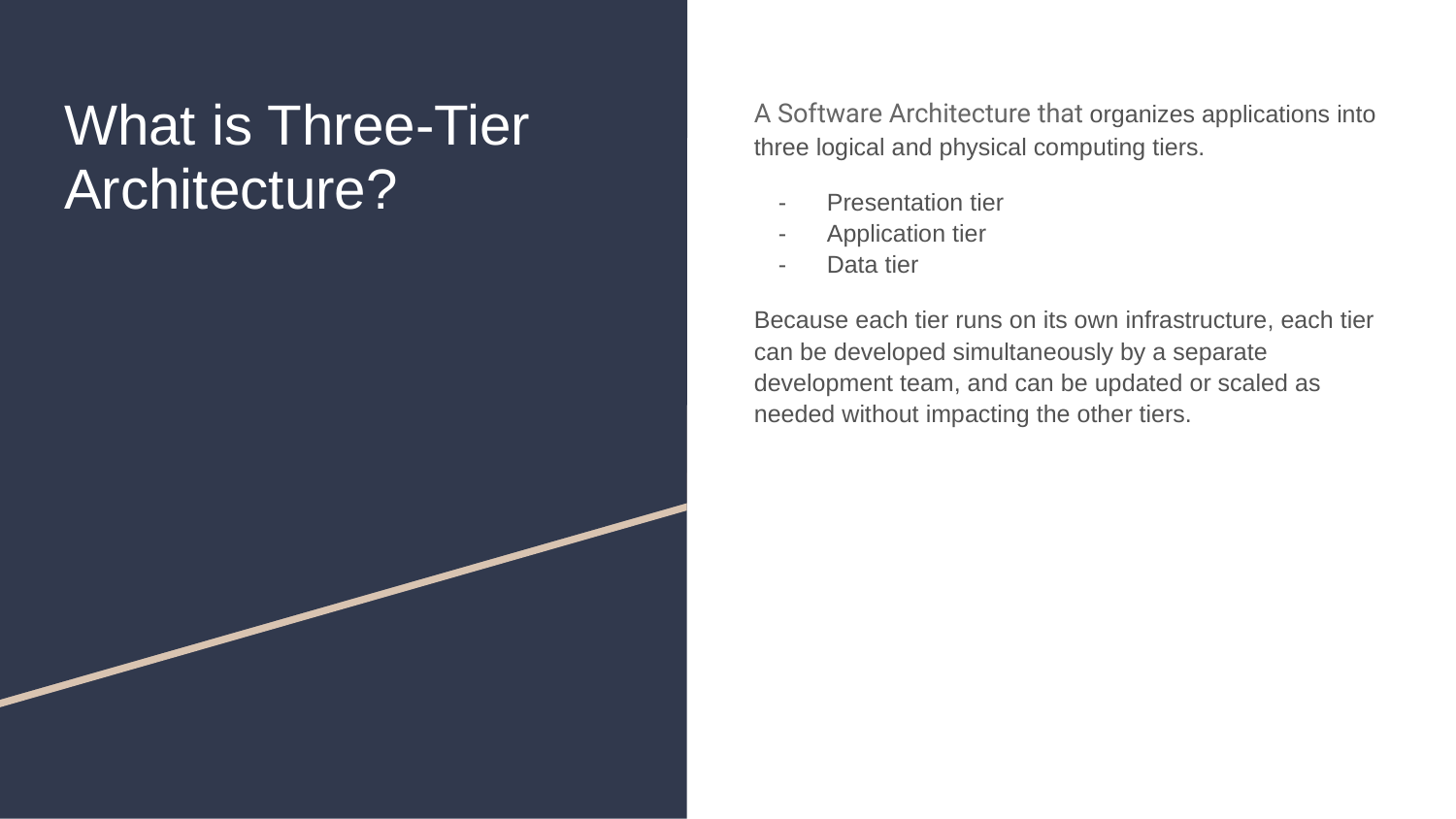

# What is Three-Tier Architecture?
A Software Architecture that organizes applications into three logical and physical computing tiers.
Presentation tier
Application tier
Data tier
Because each tier runs on its own infrastructure, each tier can be developed simultaneously by a separate development team, and can be updated or scaled as needed without impacting the other tiers.